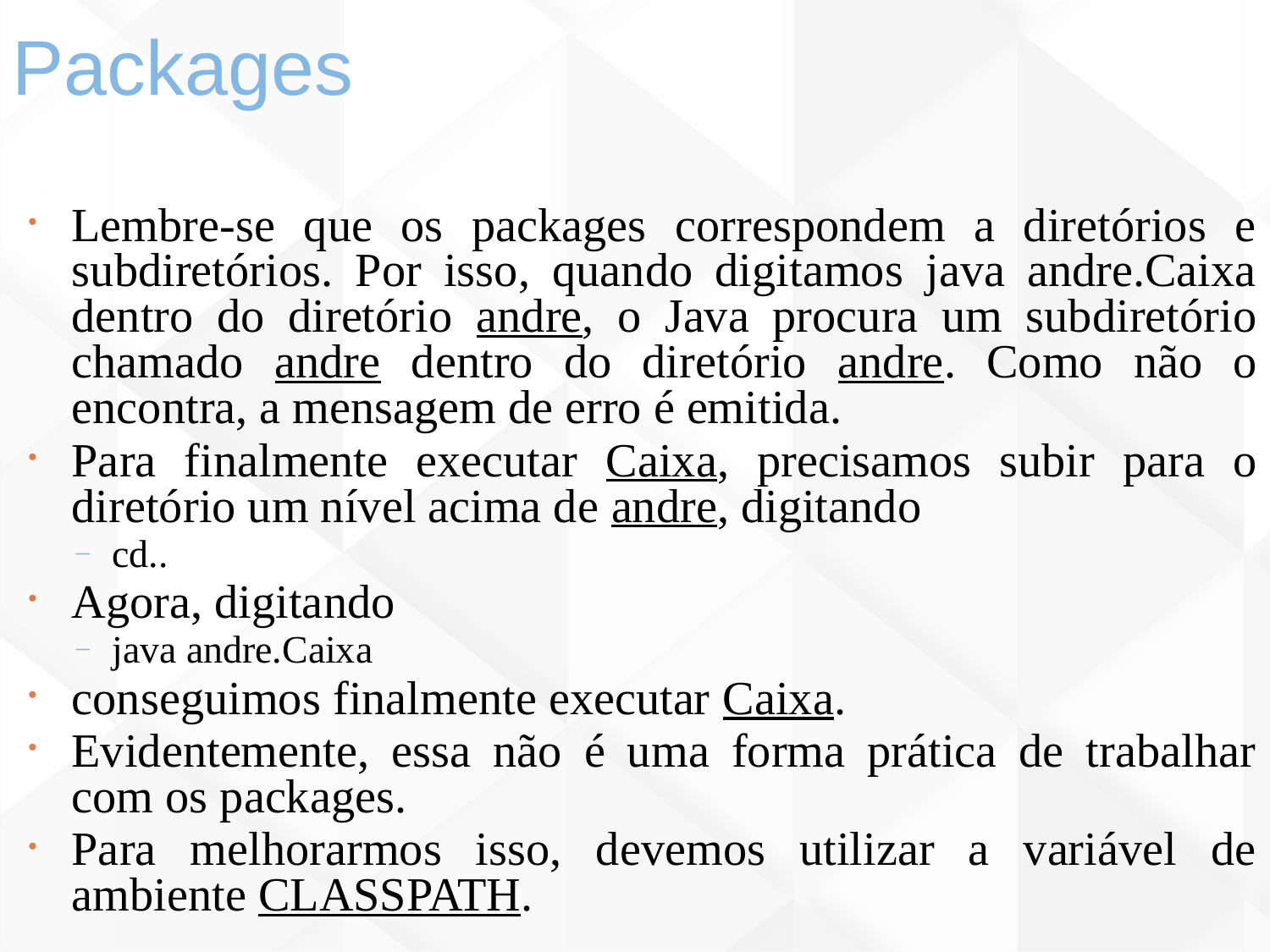

Packages
61
Lembre-se que os packages correspondem a diretórios e subdiretórios. Por isso, quando digitamos java andre.Caixa dentro do diretório andre, o Java procura um subdiretório chamado andre dentro do diretório andre. Como não o encontra, a mensagem de erro é emitida.
Para finalmente executar Caixa, precisamos subir para o diretório um nível acima de andre, digitando
cd..
Agora, digitando
java andre.Caixa
conseguimos finalmente executar Caixa.
Evidentemente, essa não é uma forma prática de trabalhar com os packages.
Para melhorarmos isso, devemos utilizar a variável de ambiente CLASSPATH.